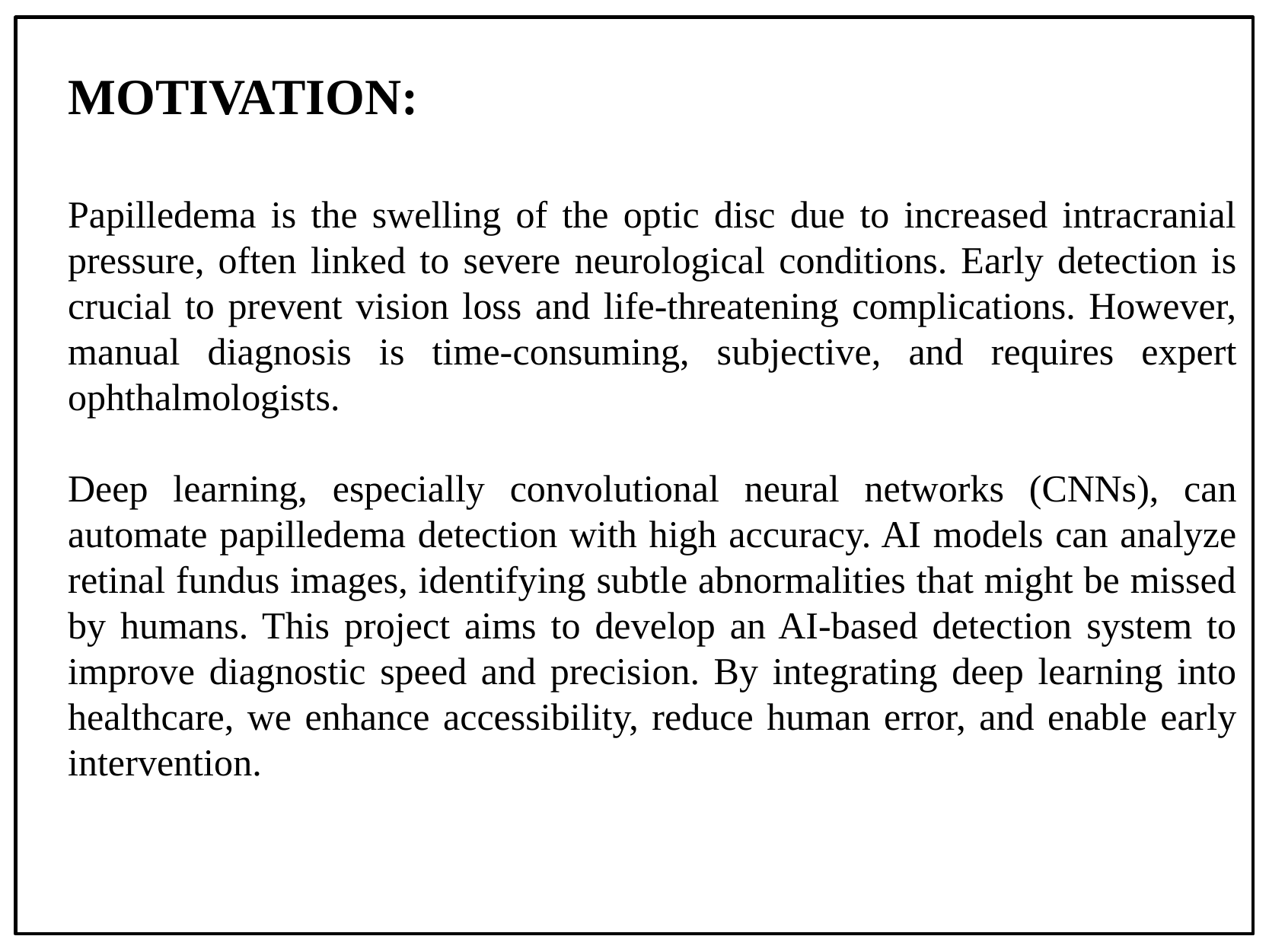

# MOTIVATION:
Papilledema is the swelling of the optic disc due to increased intracranial pressure, often linked to severe neurological conditions. Early detection is crucial to prevent vision loss and life-threatening complications. However, manual diagnosis is time-consuming, subjective, and requires expert ophthalmologists.

Deep learning, especially convolutional neural networks (CNNs), can automate papilledema detection with high accuracy. AI models can analyze retinal fundus images, identifying subtle abnormalities that might be missed by humans. This project aims to develop an AI-based detection system to improve diagnostic speed and precision. By integrating deep learning into healthcare, we enhance accessibility, reduce human error, and enable early intervention.